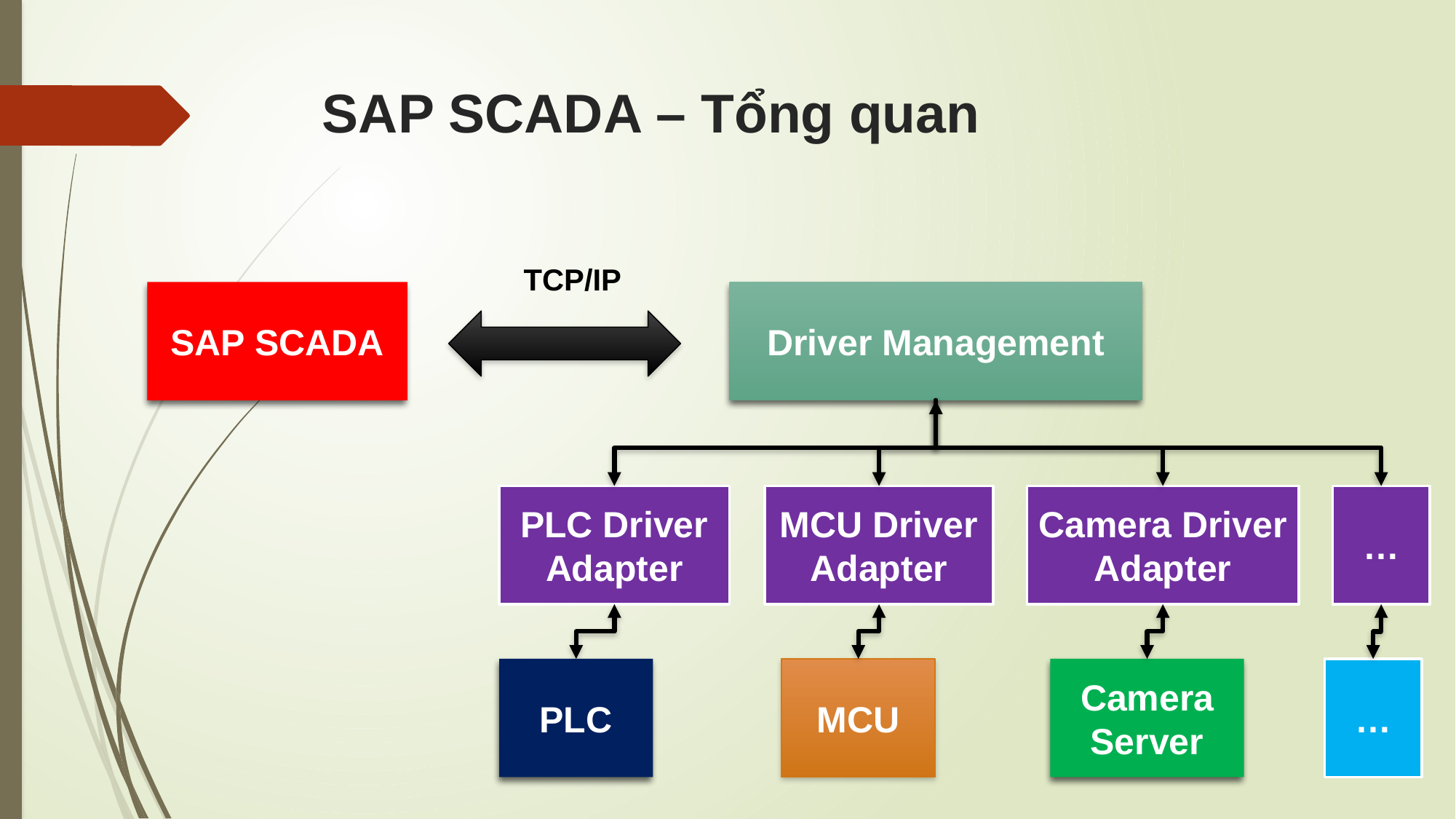

# SAP SCADA – Tổng quan
TCP/IP
SAP SCADA
Driver Management

PLC Driver Adapter
MCU Driver Adapter
Camera Driver Adapter
…
PLC
MCU
Camera Server
…